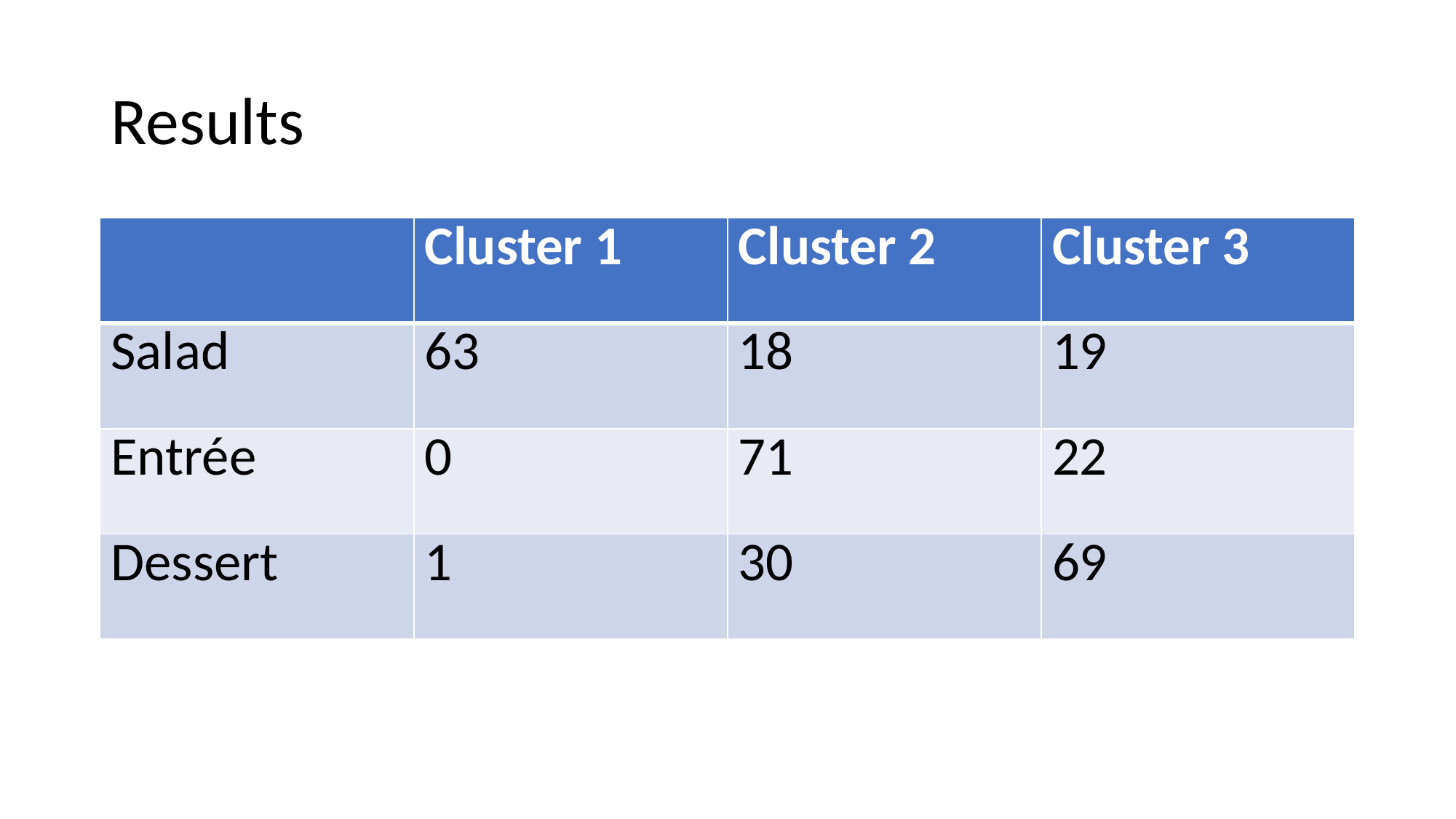

# Results
|  | Cluster 1 | Cluster 2 | Cluster 3 |
| --- | --- | --- | --- |
| Salad | 63 | 18 | 19 |
| Entrée | 0 | 71 | 22 |
| Dessert | 1 | 30 | 69 |